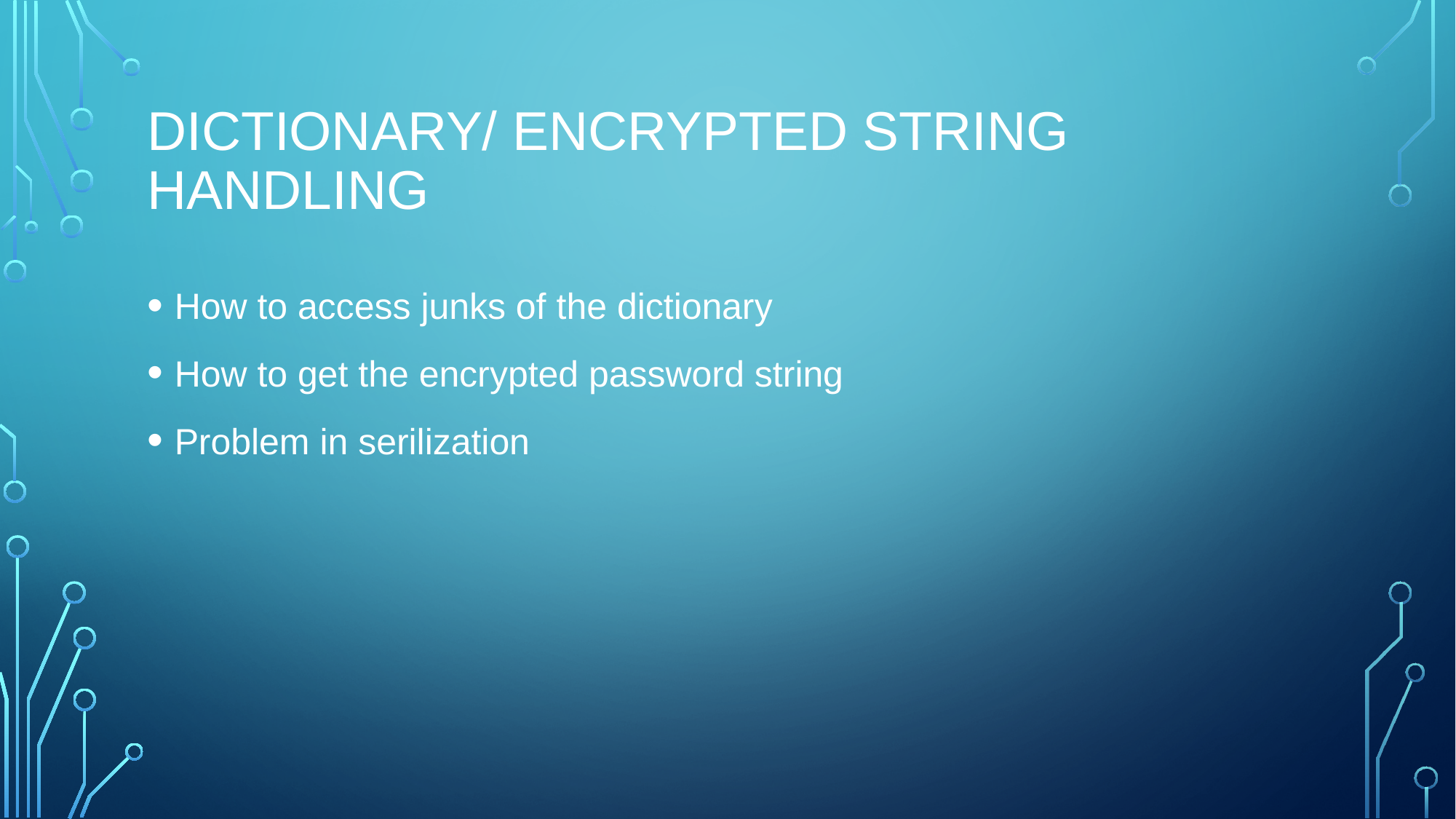

# Dictionary/ encrypted string handling
How to access junks of the dictionary
How to get the encrypted password string
Problem in serilization